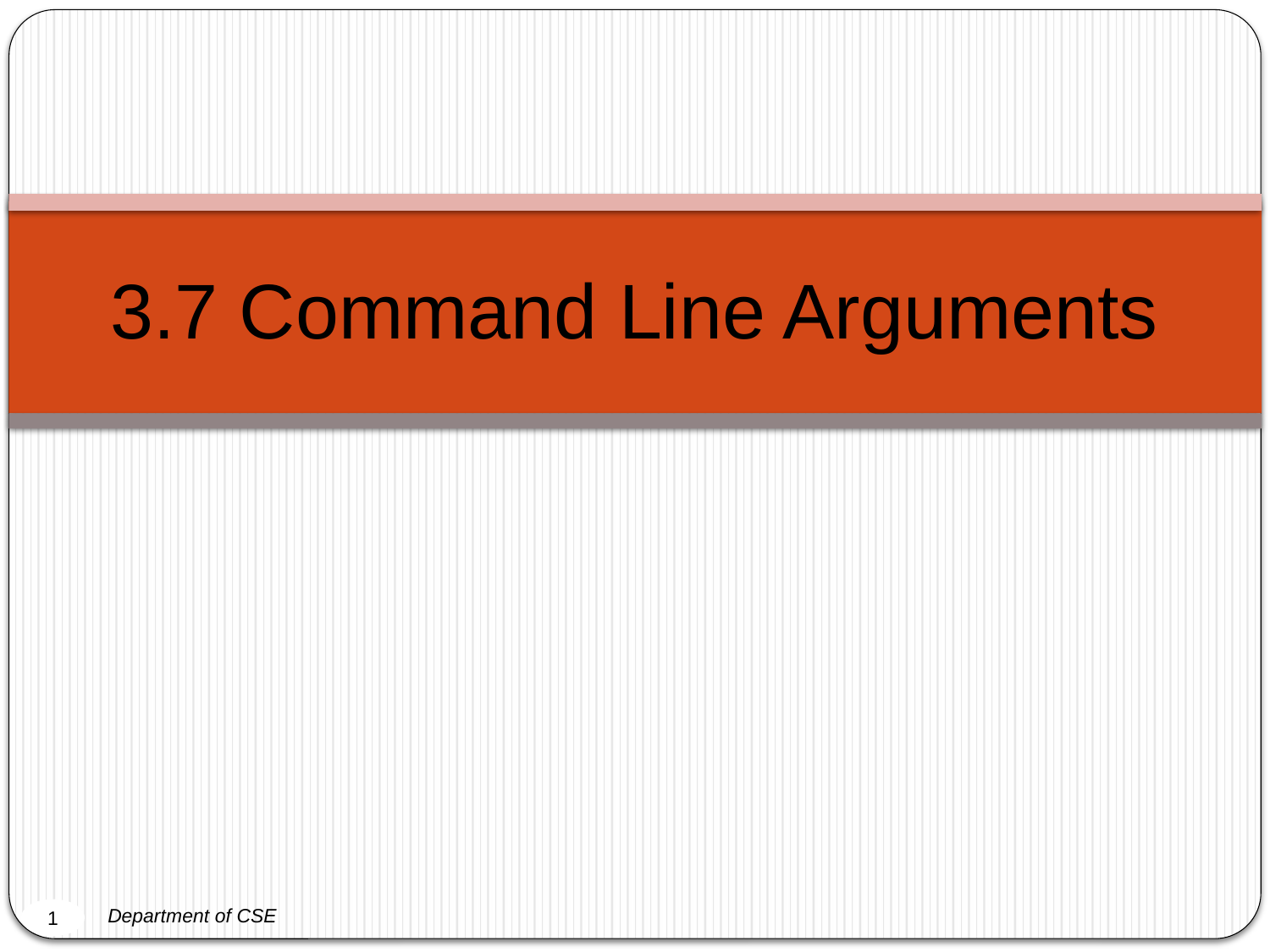

# 3.7 Command Line Arguments
1
Department of CSE